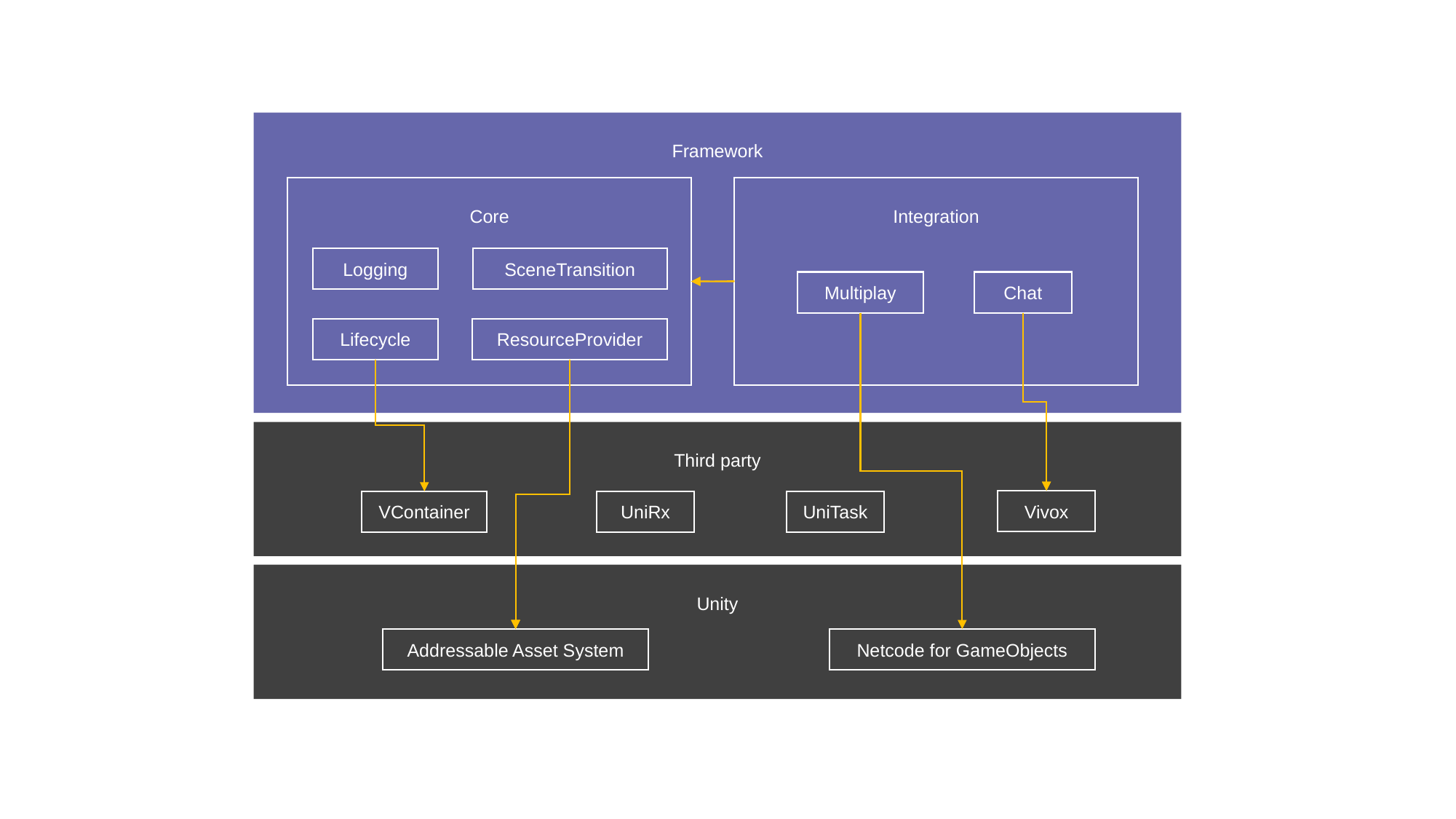

Framework

Core

Integration
Logging
SceneTransition
Multiplay
Chat
Lifecycle
ResourceProvider

Third party
Vivox
UniRx
UniTask
VContainer

Unity
Addressable Asset System
Netcode for GameObjects